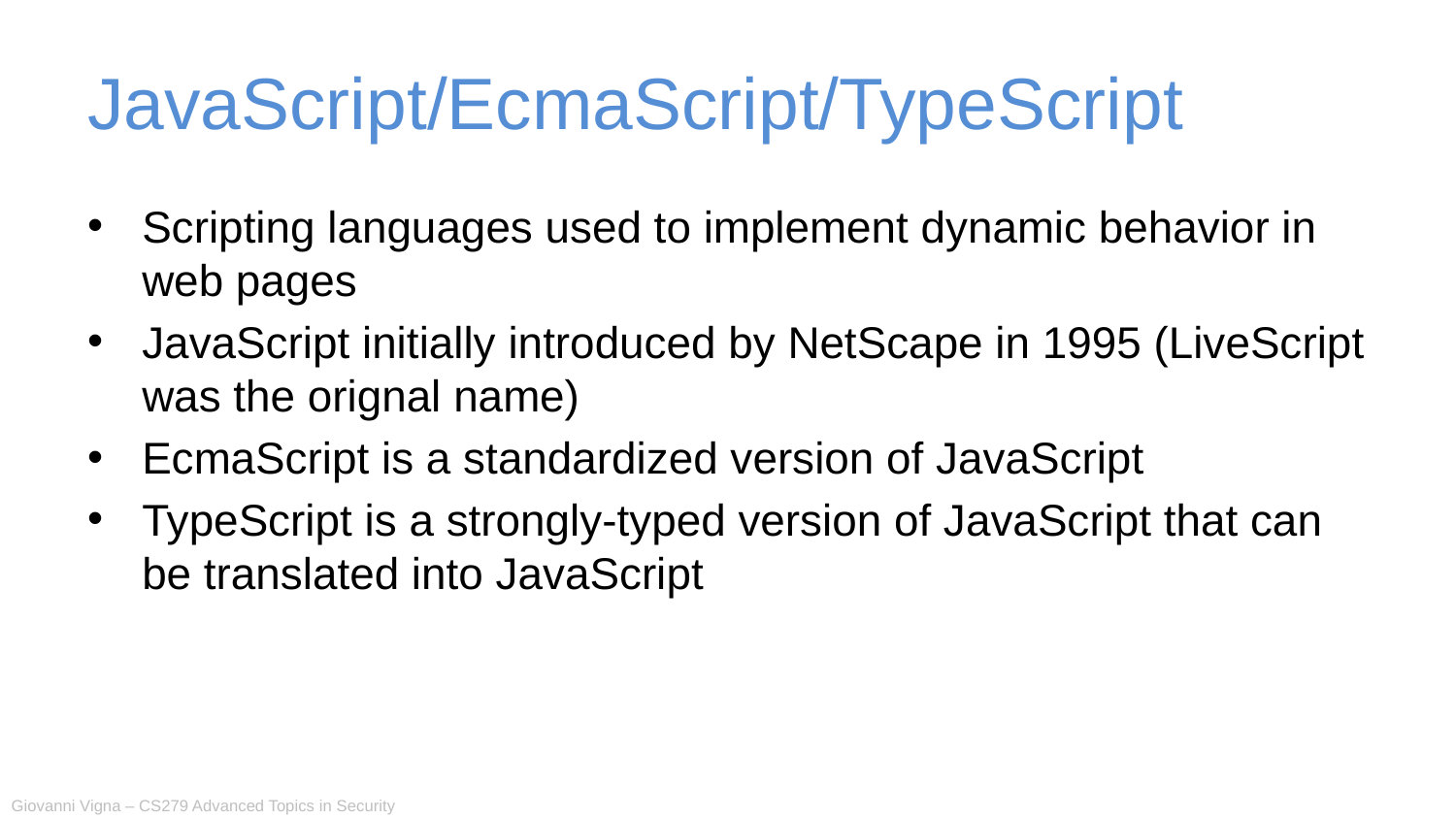

# JavaScript/EcmaScript/TypeScript
Scripting languages used to implement dynamic behavior in web pages
JavaScript initially introduced by NetScape in 1995 (LiveScript was the orignal name)
EcmaScript is a standardized version of JavaScript
TypeScript is a strongly-typed version of JavaScript that can be translated into JavaScript